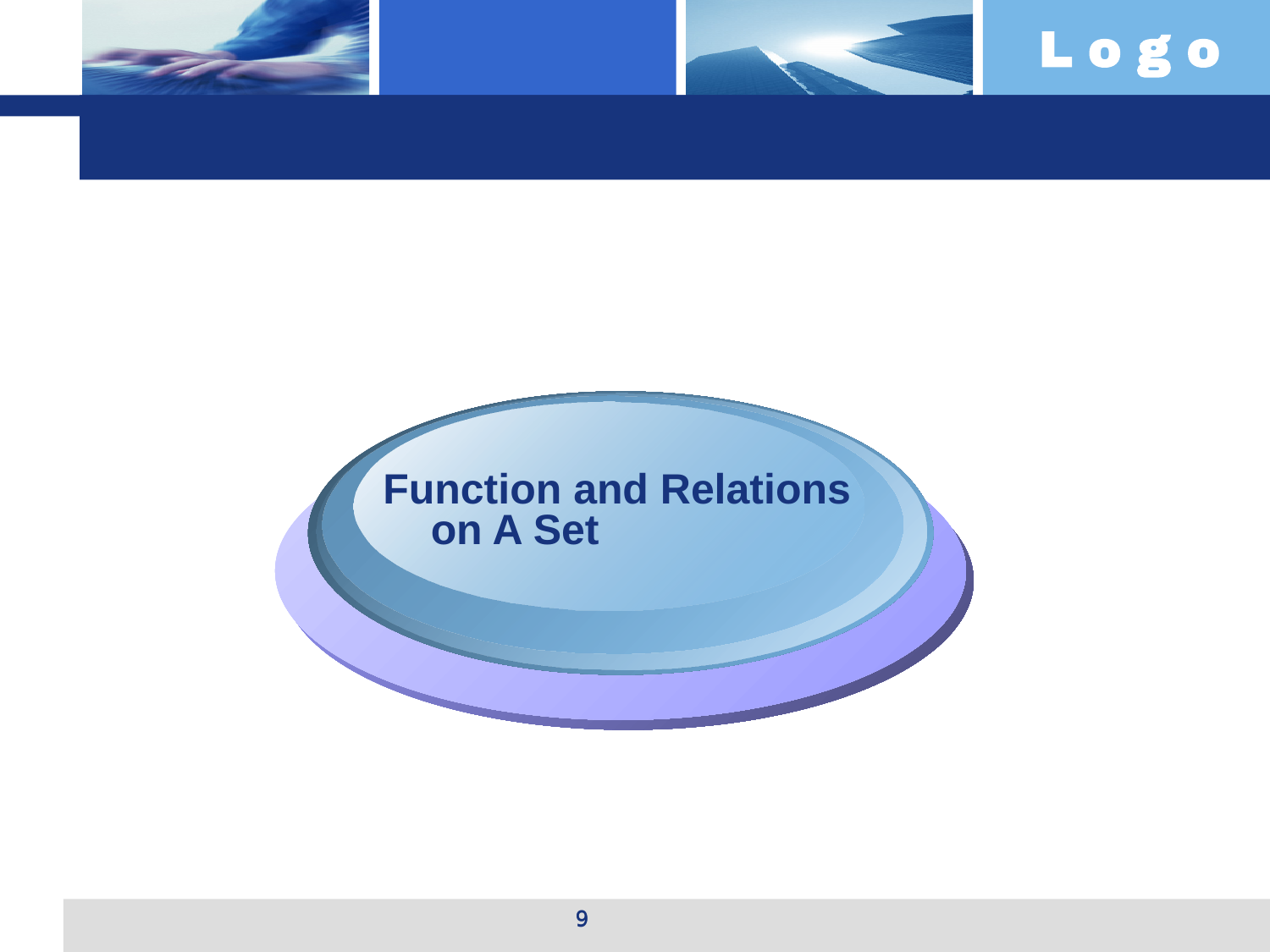

Function and Relations on A Set
9
9